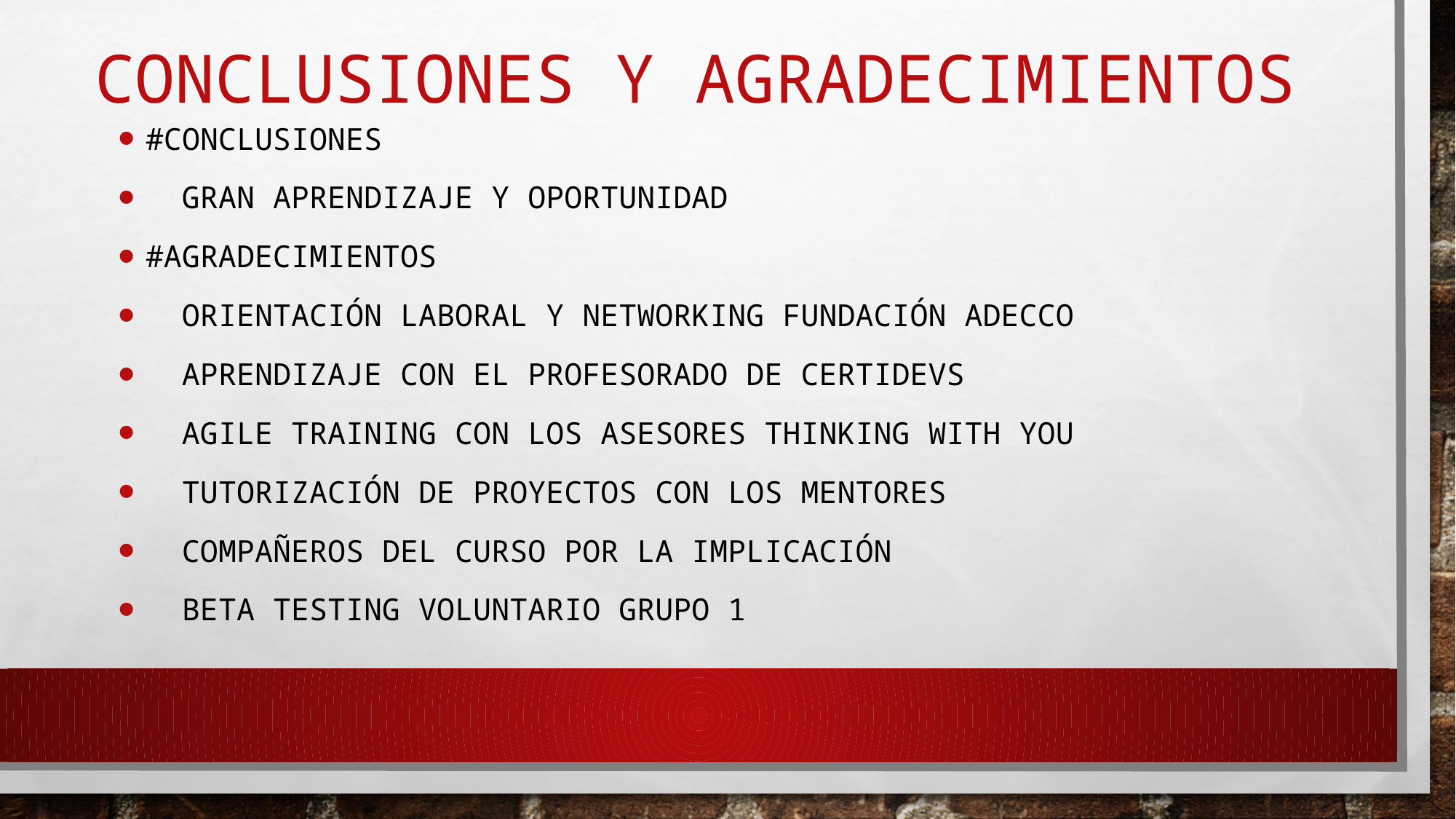

# Conclusiones y agradecimientos
#conclusiones
  gran aprendizaje y oportunidad
#agradecimientos
  ORIENTACIÓN LABORAL Y NETWORKING fundación adecco
  APRENDIZAJE CON EL PROFESORADO DE certidevs
  AGILE TRAINING CON LOS ASESORES thinking with you
  TUTORIZACIÓN DE PROYECTOS CON LOS Mentores
  compañeros DEL CURSO POR LA IMPLICACIÓN
  beta testing voluntario grupo 1